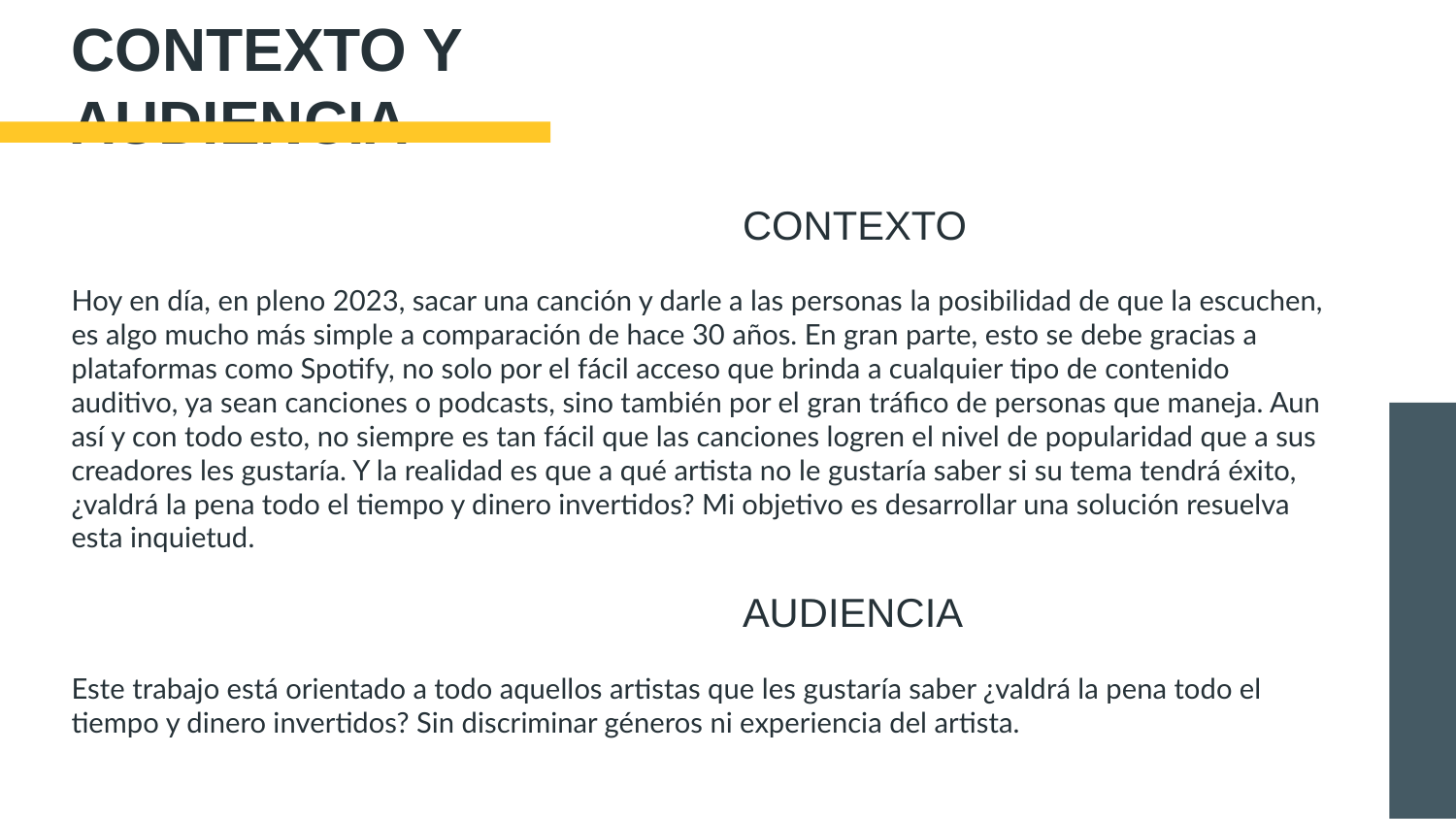

# CONTEXTO Y AUDIENCIA

CONTEXTO
Hoy en día, en pleno 2023, sacar una canción y darle a las personas la posibilidad de que la escuchen, es algo mucho más simple a comparación de hace 30 años. En gran parte, esto se debe gracias a plataformas como Spotify, no solo por el fácil acceso que brinda a cualquier tipo de contenido auditivo, ya sean canciones o podcasts, sino también por el gran tráfico de personas que maneja. Aun así y con todo esto, no siempre es tan fácil que las canciones logren el nivel de popularidad que a sus creadores les gustaría. Y la realidad es que a qué artista no le gustaría saber si su tema tendrá éxito, ¿valdrá la pena todo el tiempo y dinero invertidos? Mi objetivo es desarrollar una solución resuelva esta inquietud.

AUDIENCIA
Este trabajo está orientado a todo aquellos artistas que les gustaría saber ¿valdrá la pena todo el tiempo y dinero invertidos? Sin discriminar géneros ni experiencia del artista.